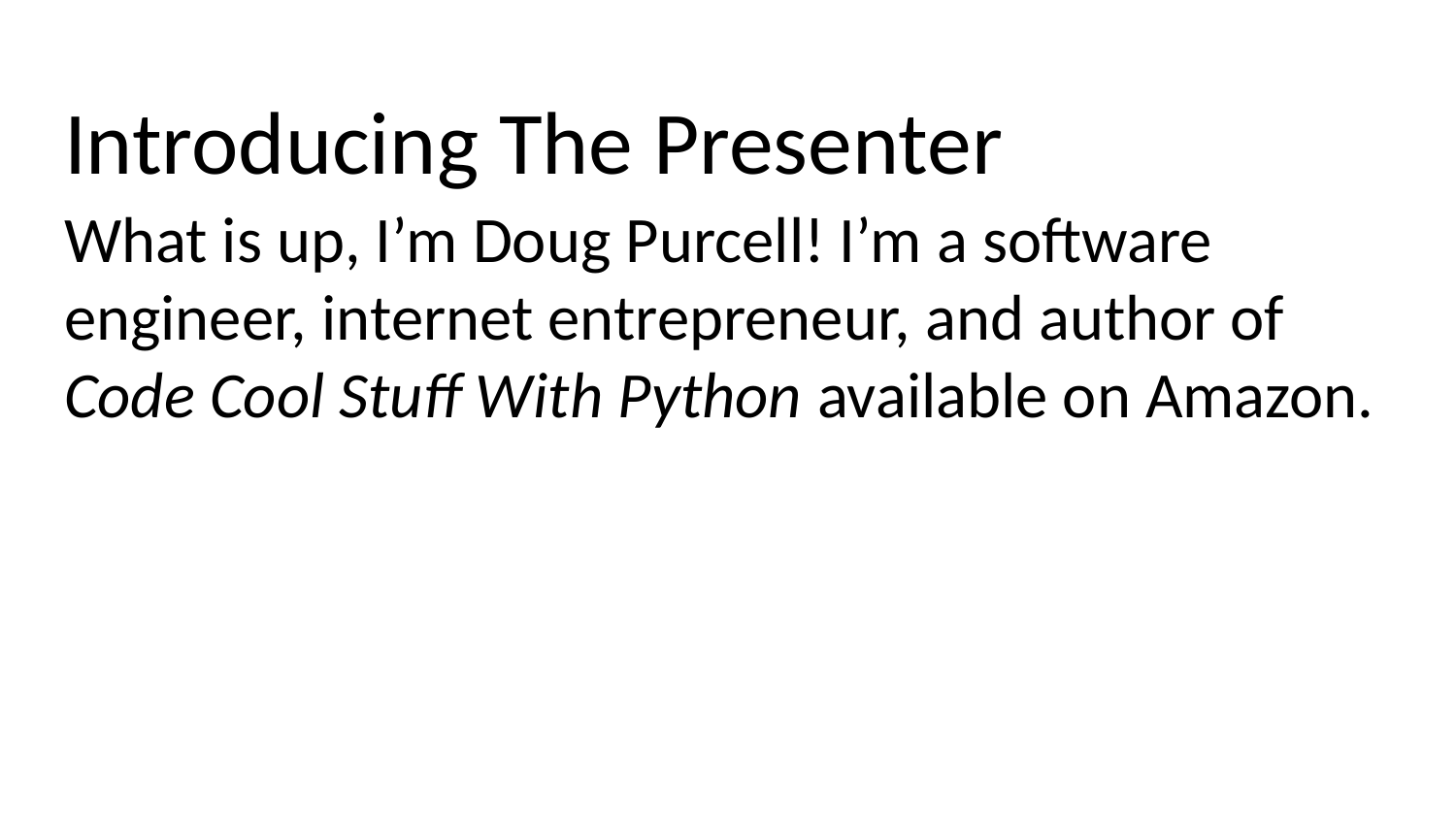

# Introducing The Presenter
What is up, I’m Doug Purcell! I’m a software engineer, internet entrepreneur, and author of Code Cool Stuff With Python available on Amazon.